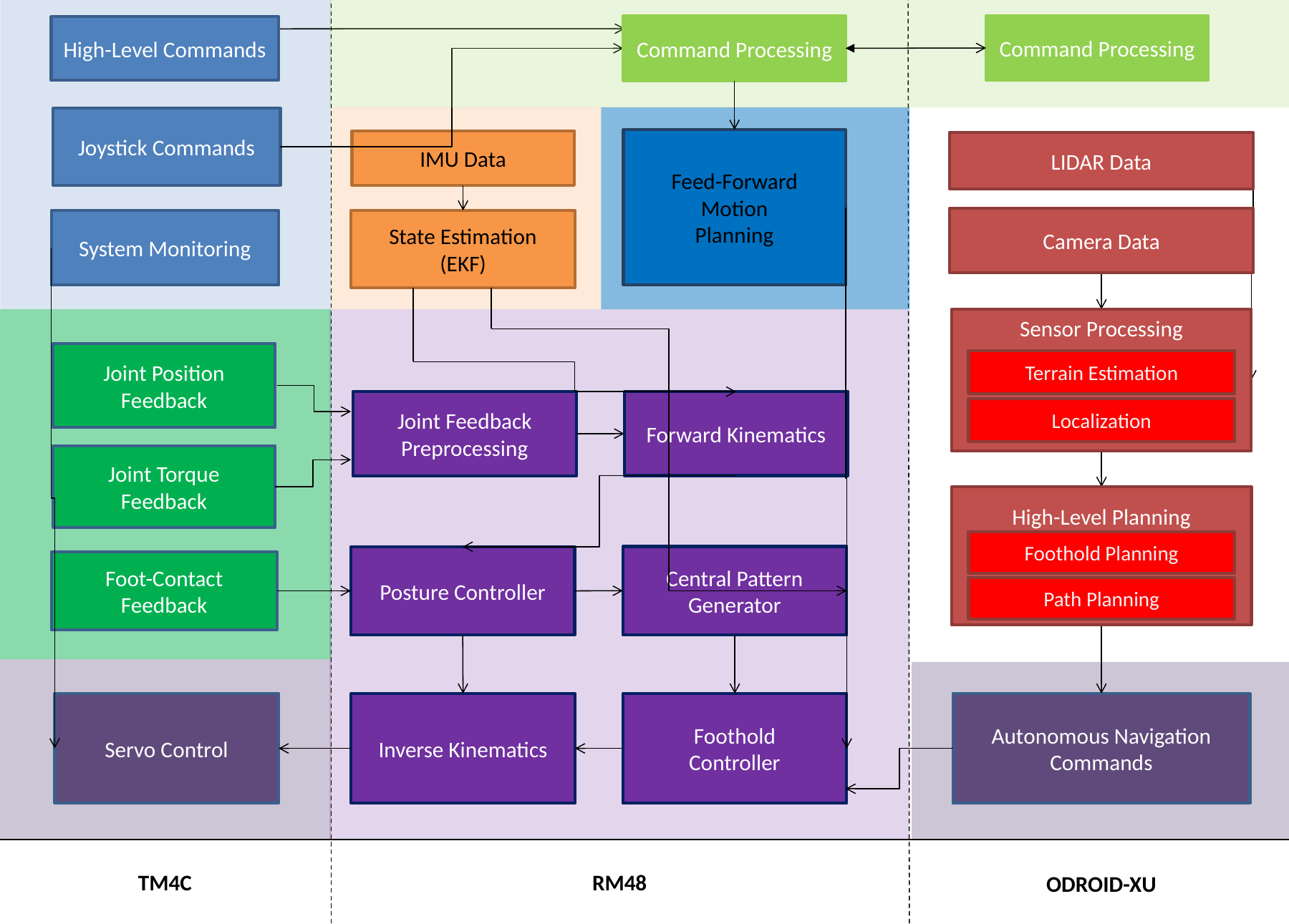

Command Processing
Command Processing

High-Level Commands
Joystick Commands
System Monitoring

IMU Data
State Estimation
(EKF)

Feed-Forward
Motion
Planning
LIDAR Data
Camera Data
Sensor Processing
Terrain Estimation
High-Level Planning

Joint Position
Feedback
Joint Torque Feedback
Foot-Contact Feedback

Forward Kinematics
Inverse Kinematics
Joint Feedback Preprocessing
Central Pattern Generator
Posture Controller

Servo Control

Autonomous Navigation
Commands
Foothold
Controller
TM4C
RM48
ODROID-XU

Localization
Foothold Planning
Path Planning